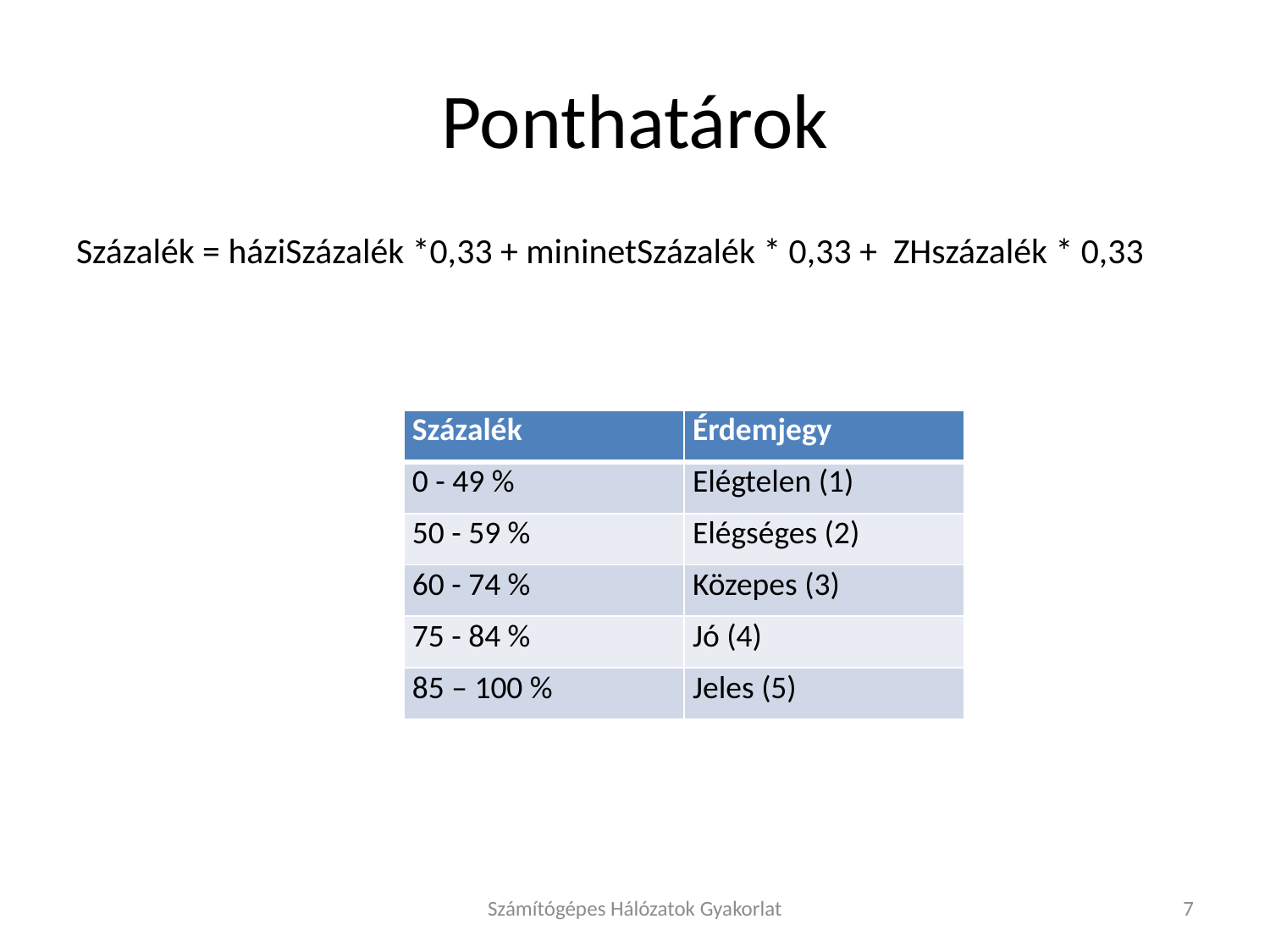

# Ponthatárok
Százalék = háziSzázalék *0,33 + mininetSzázalék * 0,33 +  ZHszázalék * 0,33
| Százalék | Érdemjegy |
| --- | --- |
| 0 - 49 % | Elégtelen (1) |
| 50 - 59 % | Elégséges (2) |
| 60 - 74 % | Közepes (3) |
| 75 - 84 % | Jó (4) |
| 85 – 100 % | Jeles (5) |
Számítógépes Hálózatok Gyakorlat
7